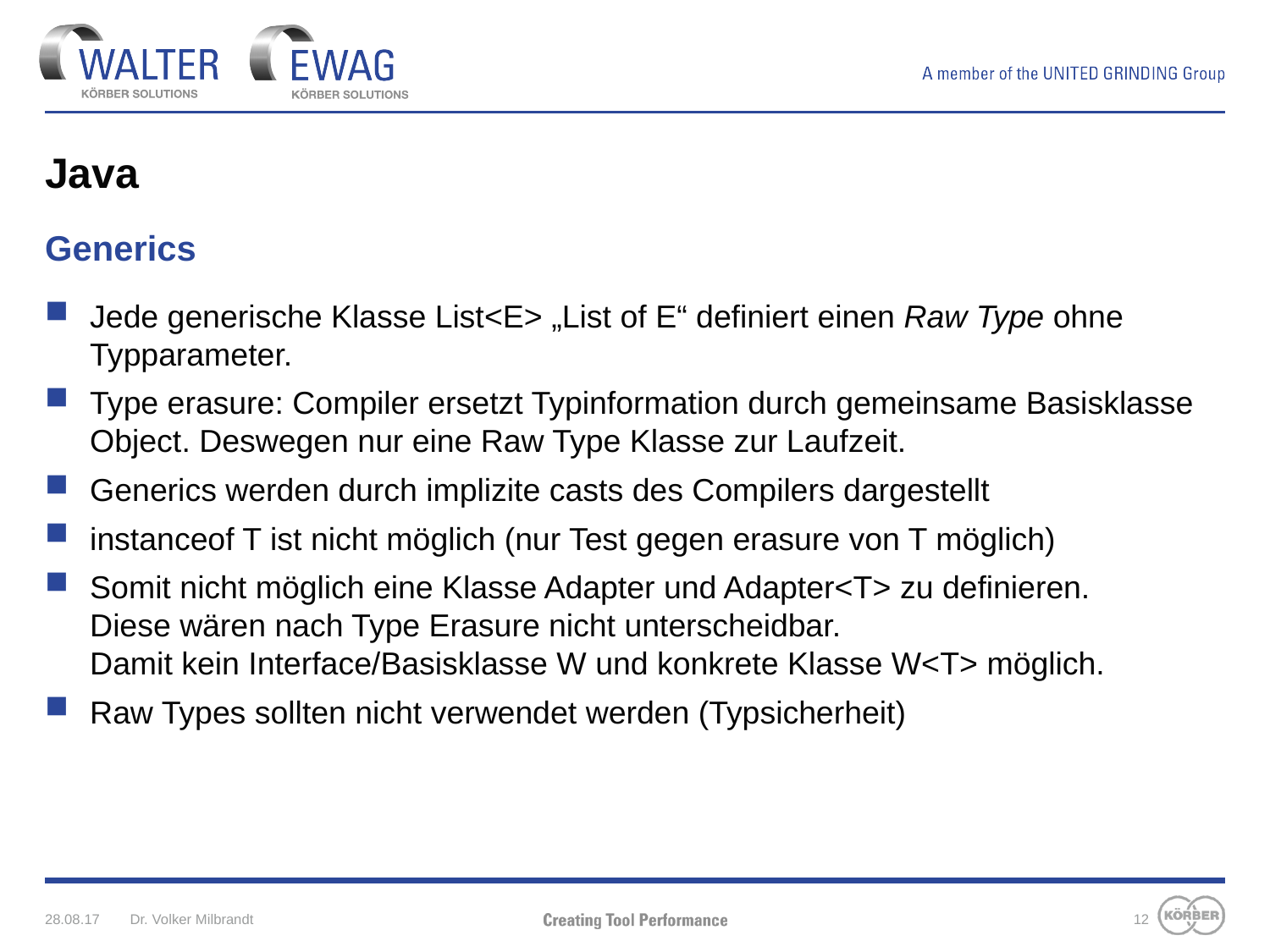

# Java
Generics
Jede generische Klasse List<E> „List of E“ definiert einen Raw Type ohne Typparameter.
Type erasure: Compiler ersetzt Typinformation durch gemeinsame Basisklasse Object. Deswegen nur eine Raw Type Klasse zur Laufzeit.
Generics werden durch implizite casts des Compilers dargestellt
instanceof T ist nicht möglich (nur Test gegen erasure von T möglich)
Somit nicht möglich eine Klasse Adapter und Adapter<T> zu definieren.
Diese wären nach Type Erasure nicht unterscheidbar.
Damit kein Interface/Basisklasse W und konkrete Klasse W<T> möglich.
Raw Types sollten nicht verwendet werden (Typsicherheit)

28.08.17
Dr. Volker Milbrandt

12